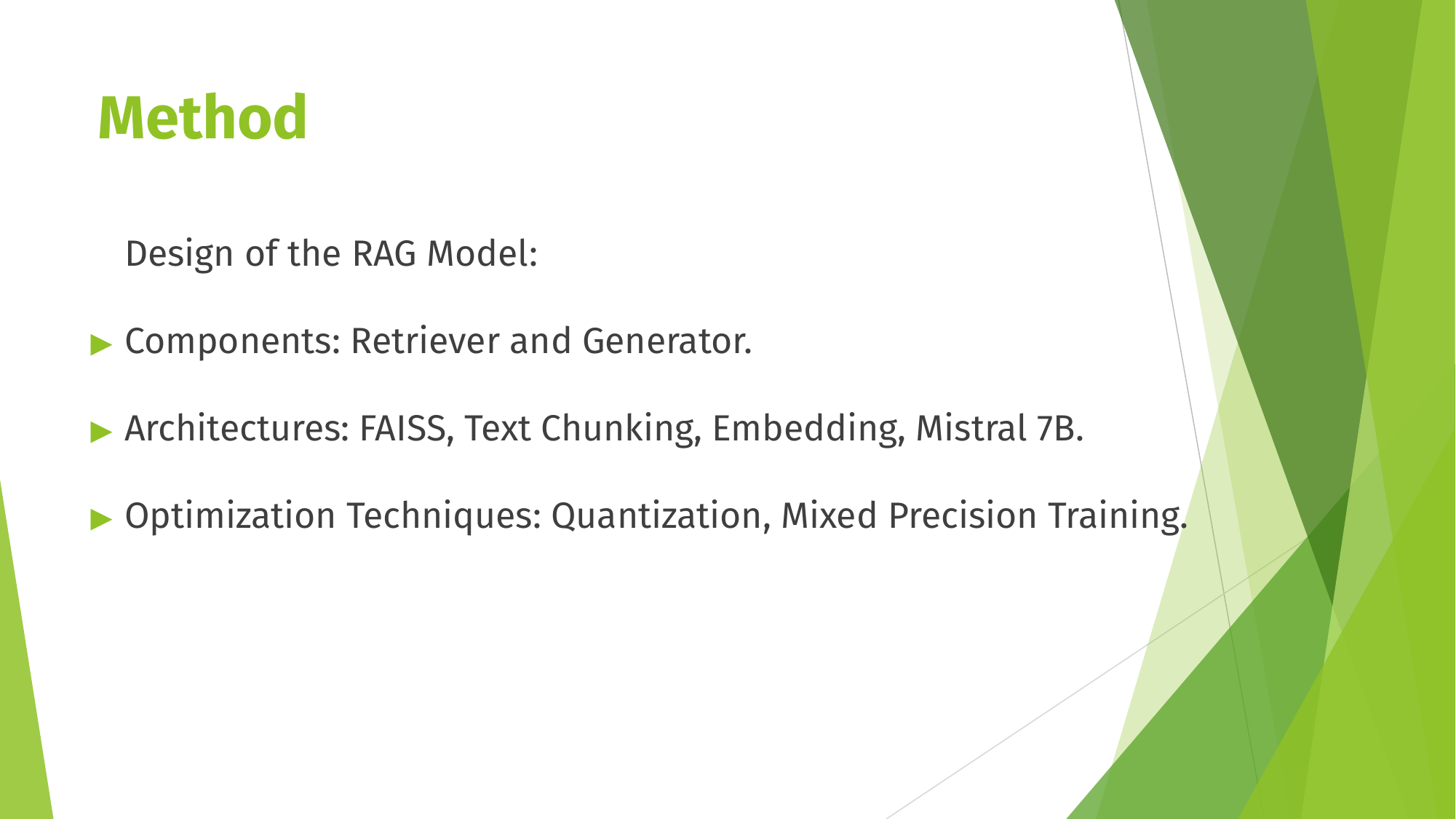

# Method
Design of the RAG Model:

Components: Retriever and Generator.

Architectures: FAISS, Text Chunking, Embedding, Mistral 7B.

Optimization Techniques: Quantization, Mixed Precision Training.